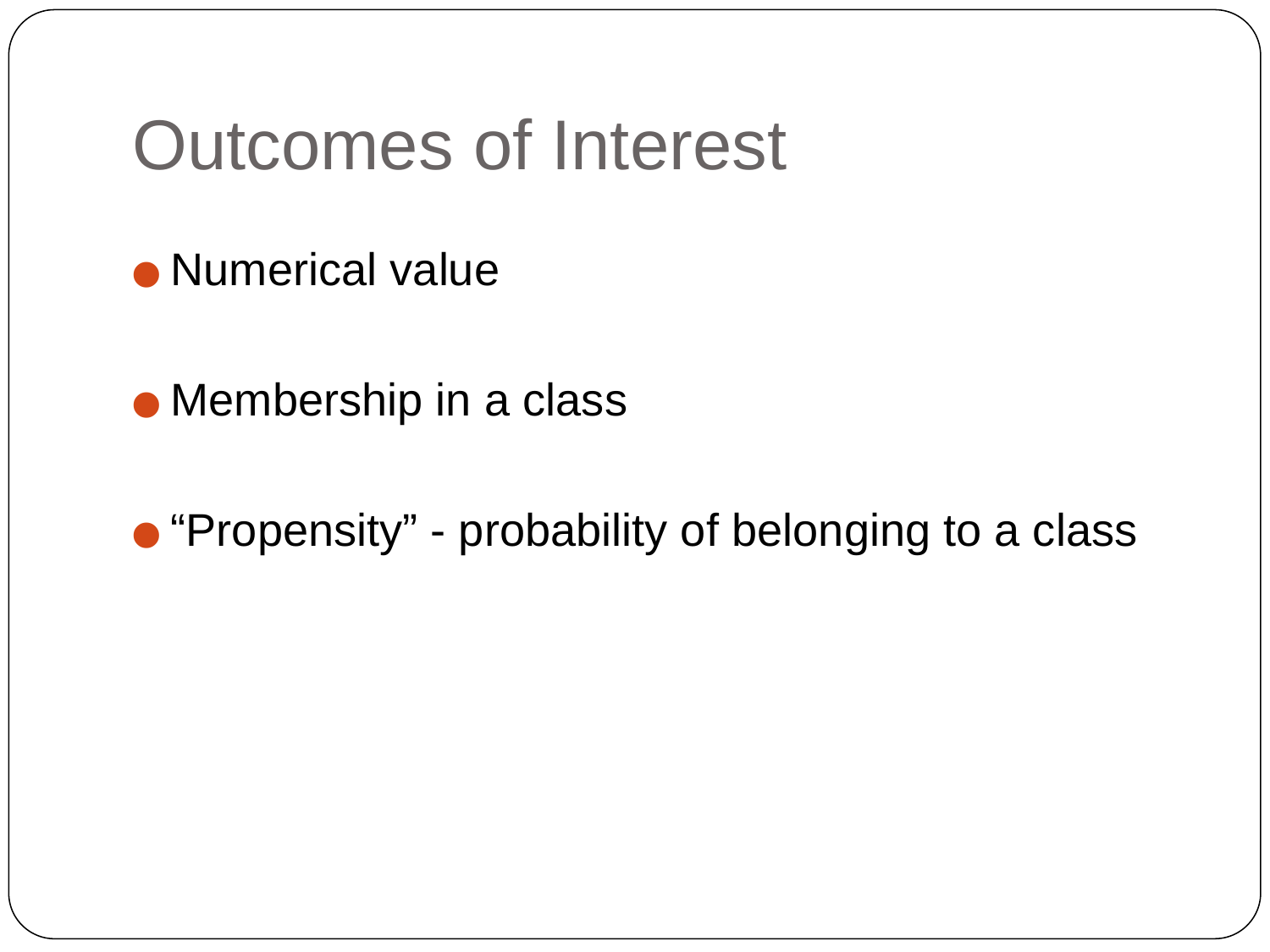

# Outcomes of Interest
Numerical value

Membership in a class

“Propensity” - probability of belonging to a class